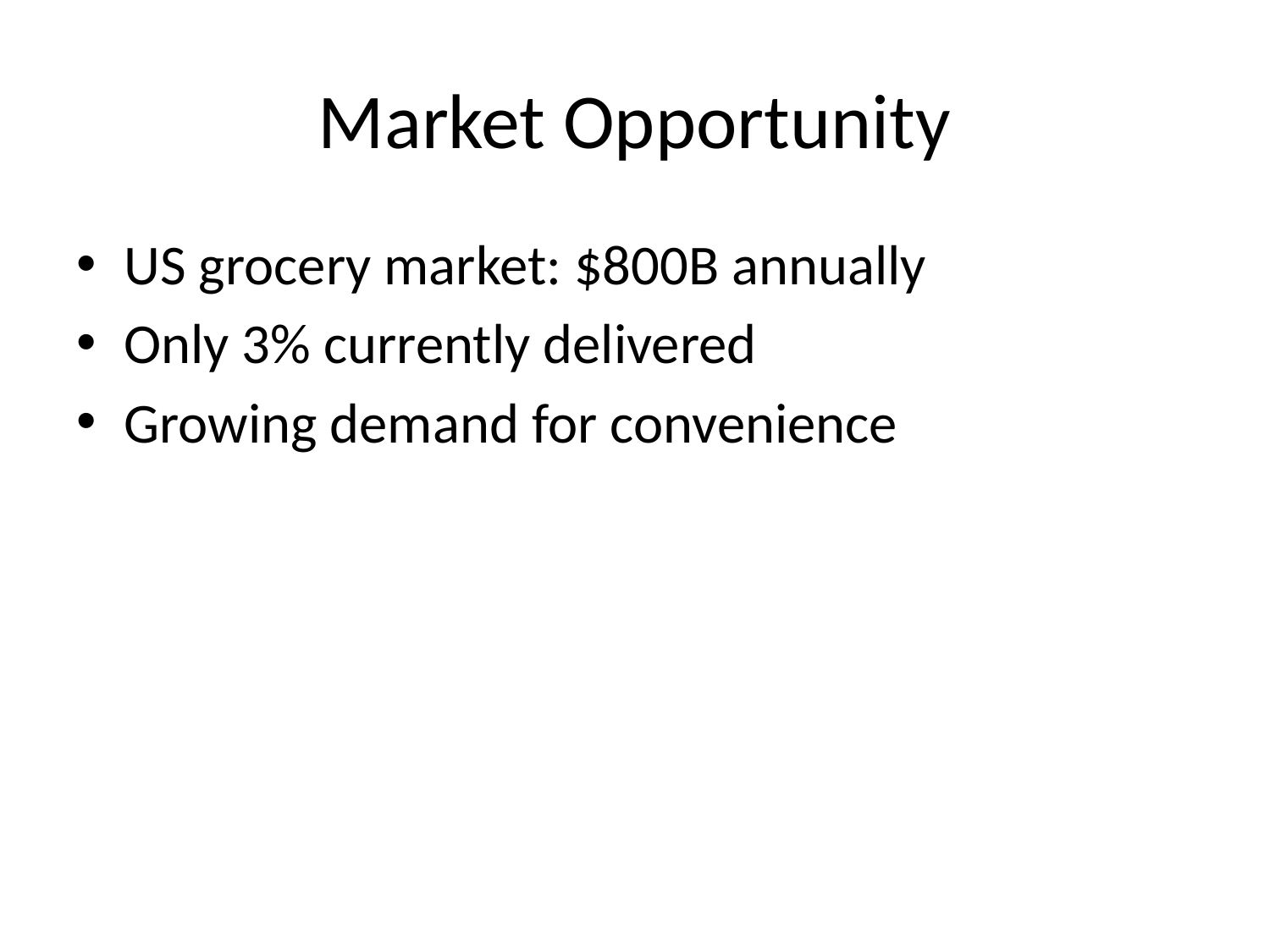

# Market Opportunity
US grocery market: $800B annually
Only 3% currently delivered
Growing demand for convenience